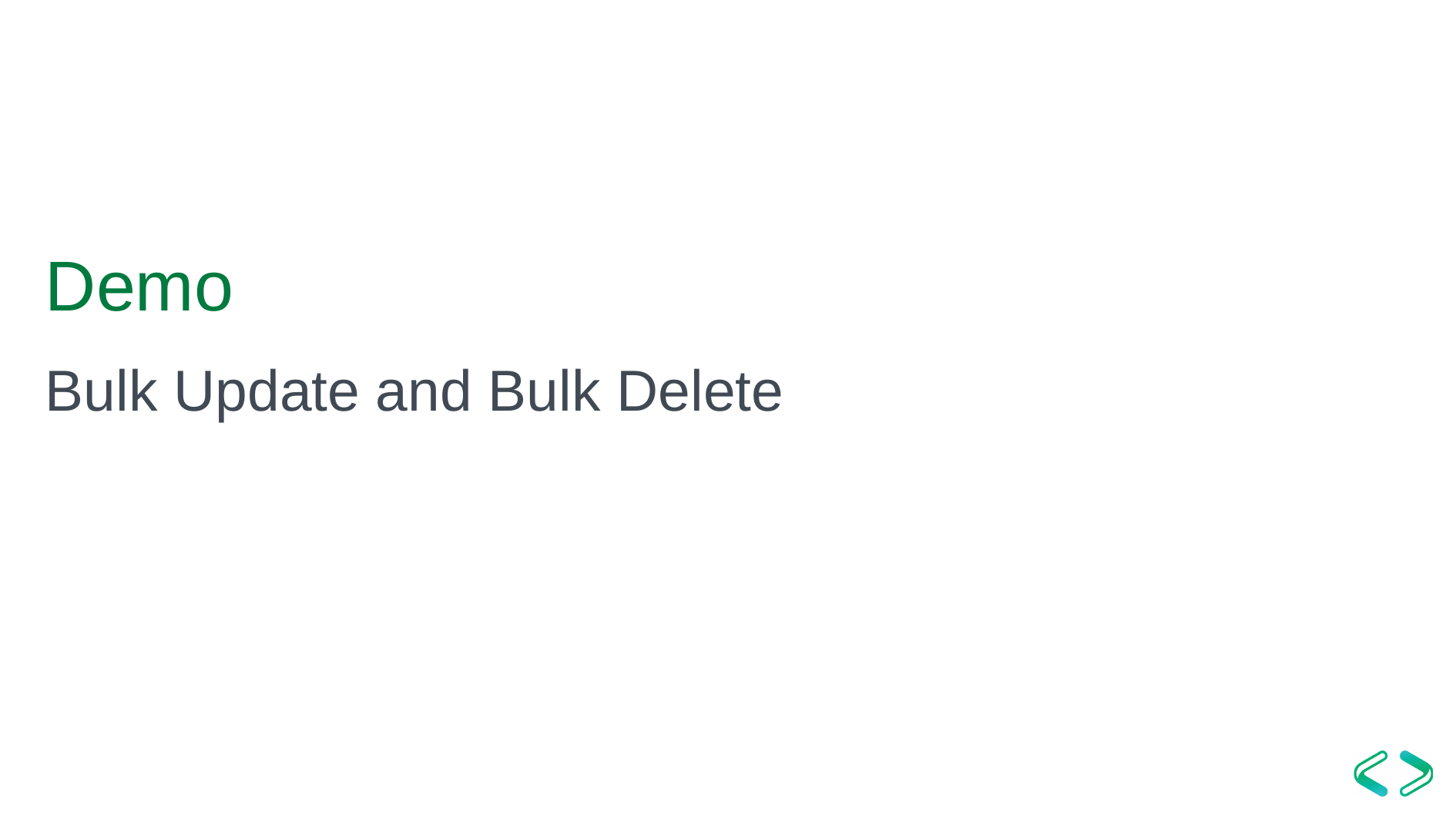

# Demo
Bulk Update and Bulk Delete